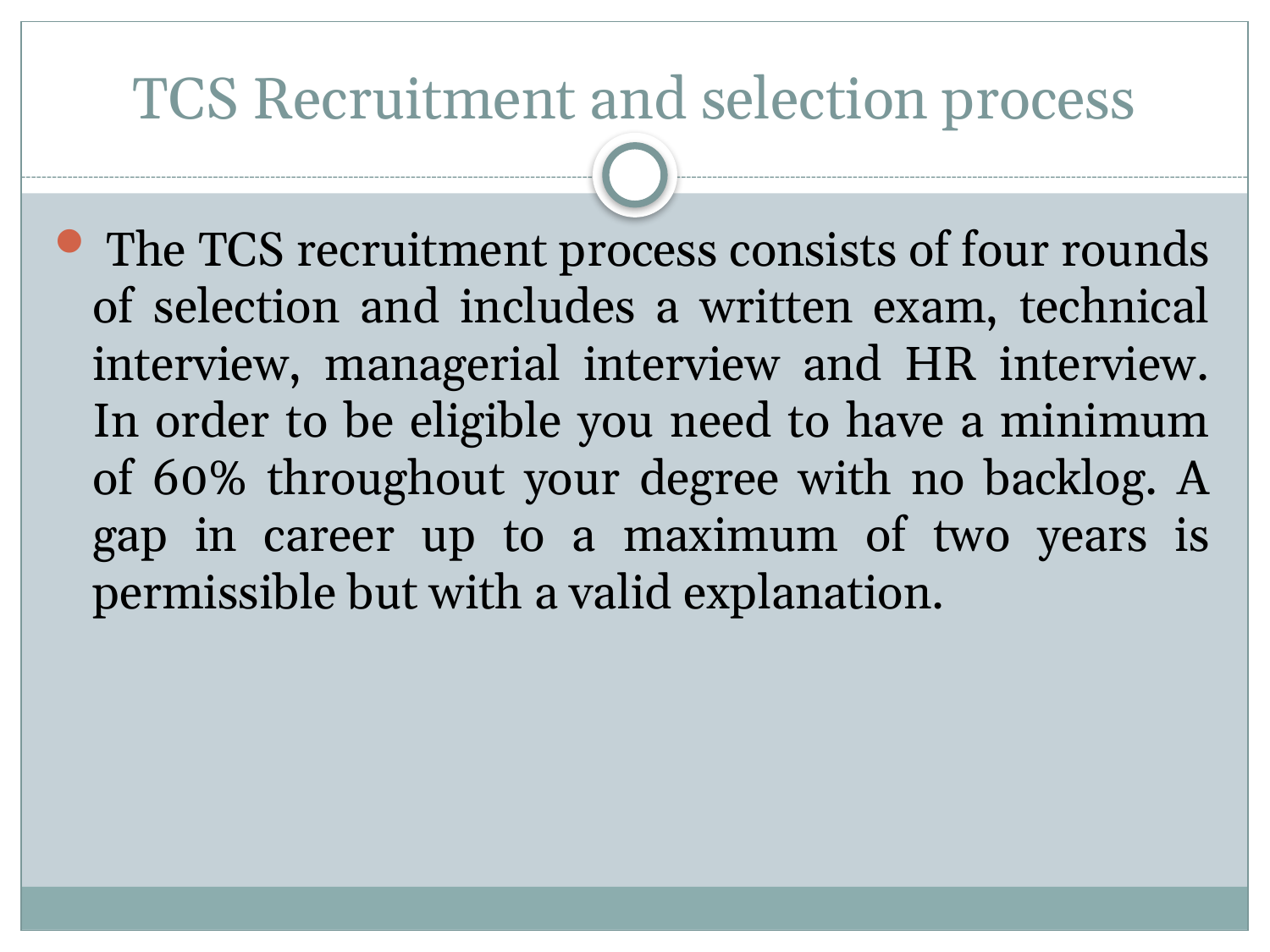

# TCS Recruitment and selection process
 The TCS recruitment process consists of four rounds of selection and includes a written exam, technical interview, managerial interview and HR interview. In order to be eligible you need to have a minimum of 60% throughout your degree with no backlog. A gap in career up to a maximum of two years is permissible but with a valid explanation.